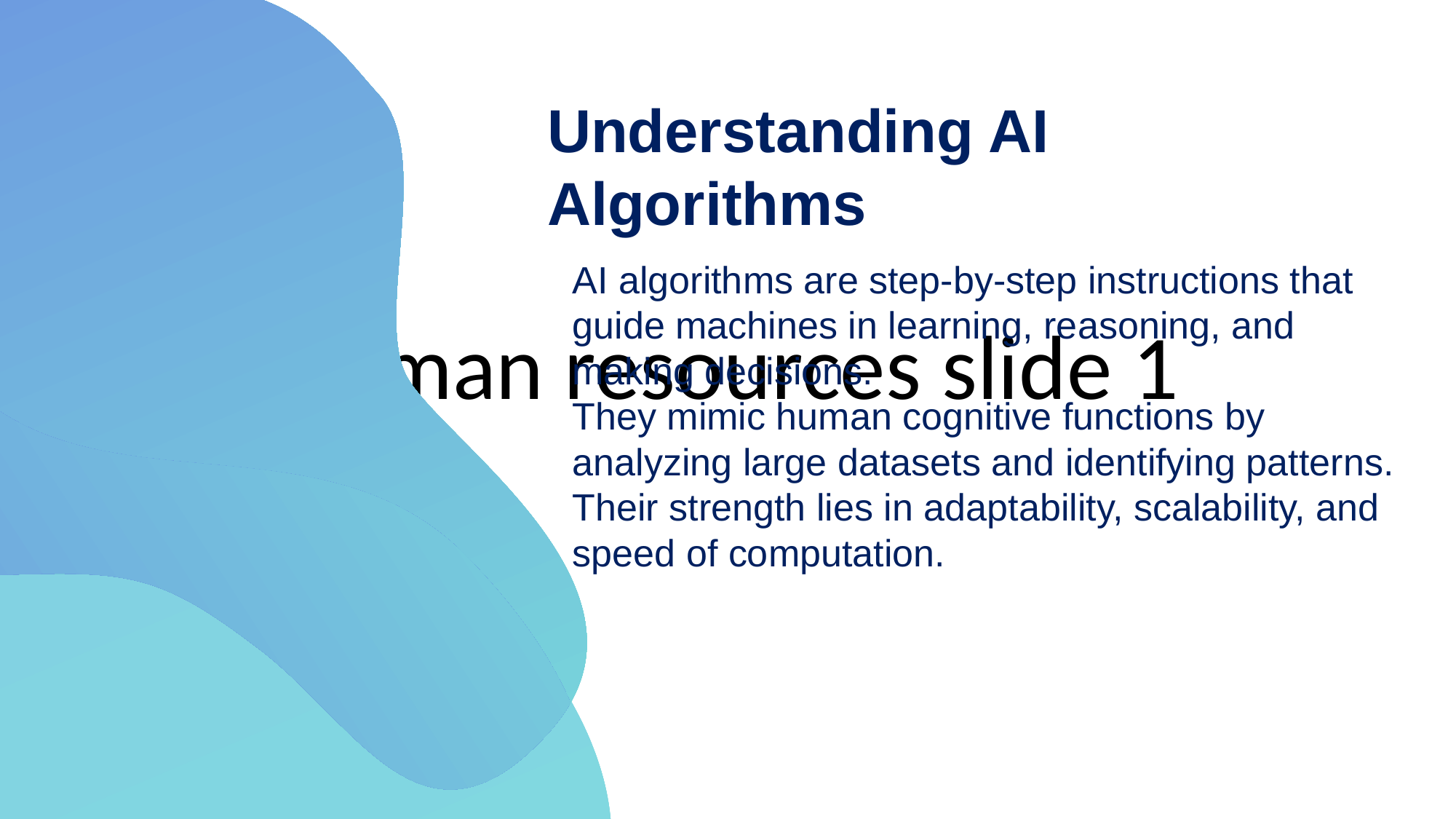

Understanding AI Algorithms
# Human resources slide 1
AI algorithms are step-by-step instructions that guide machines in learning, reasoning, and making decisions.
They mimic human cognitive functions by analyzing large datasets and identifying patterns.
Their strength lies in adaptability, scalability, and speed of computation.